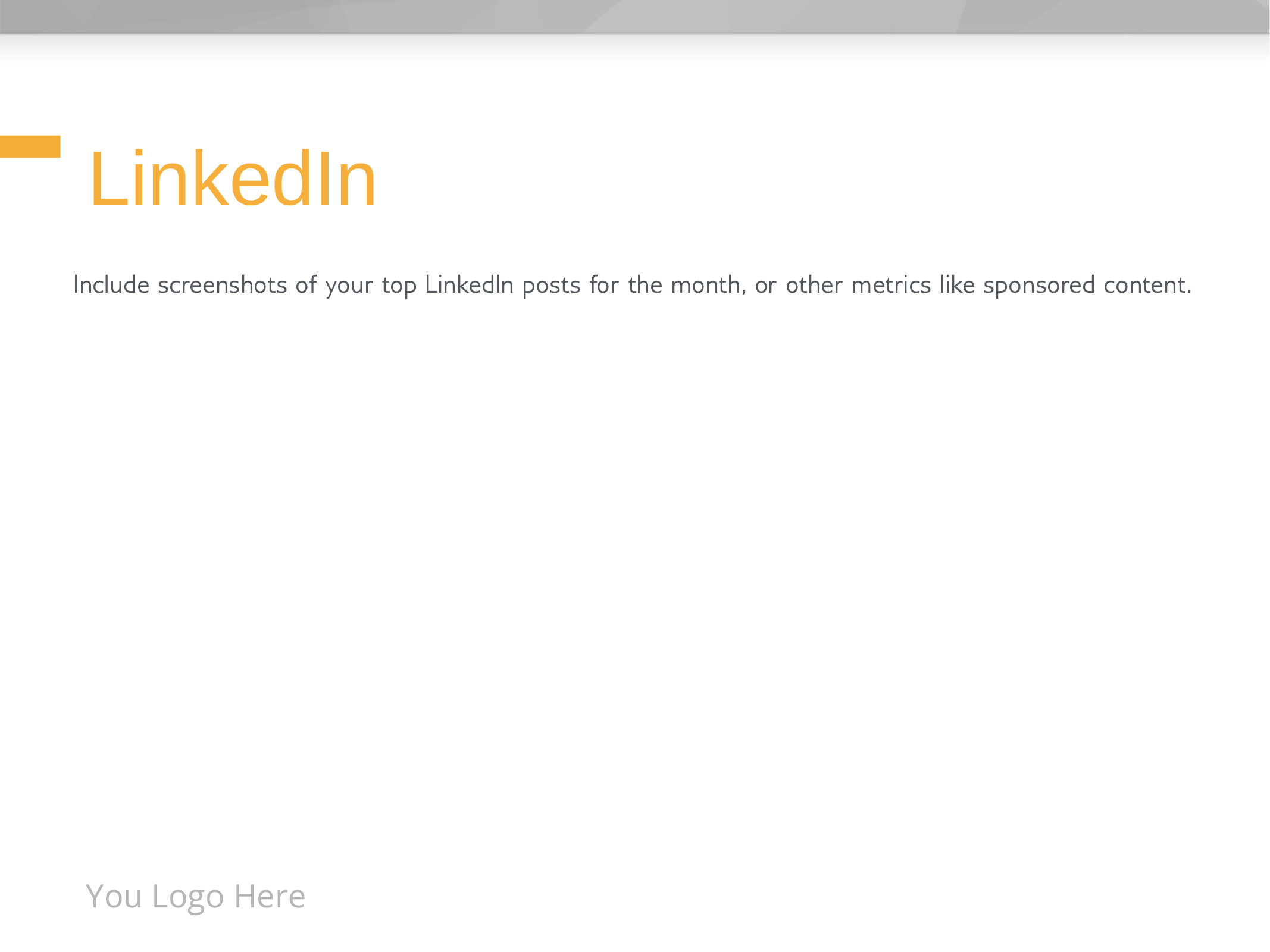

# LinkedIn
Include screenshots of your top LinkedIn posts for the month, or other metrics like sponsored content.

You Logo Here